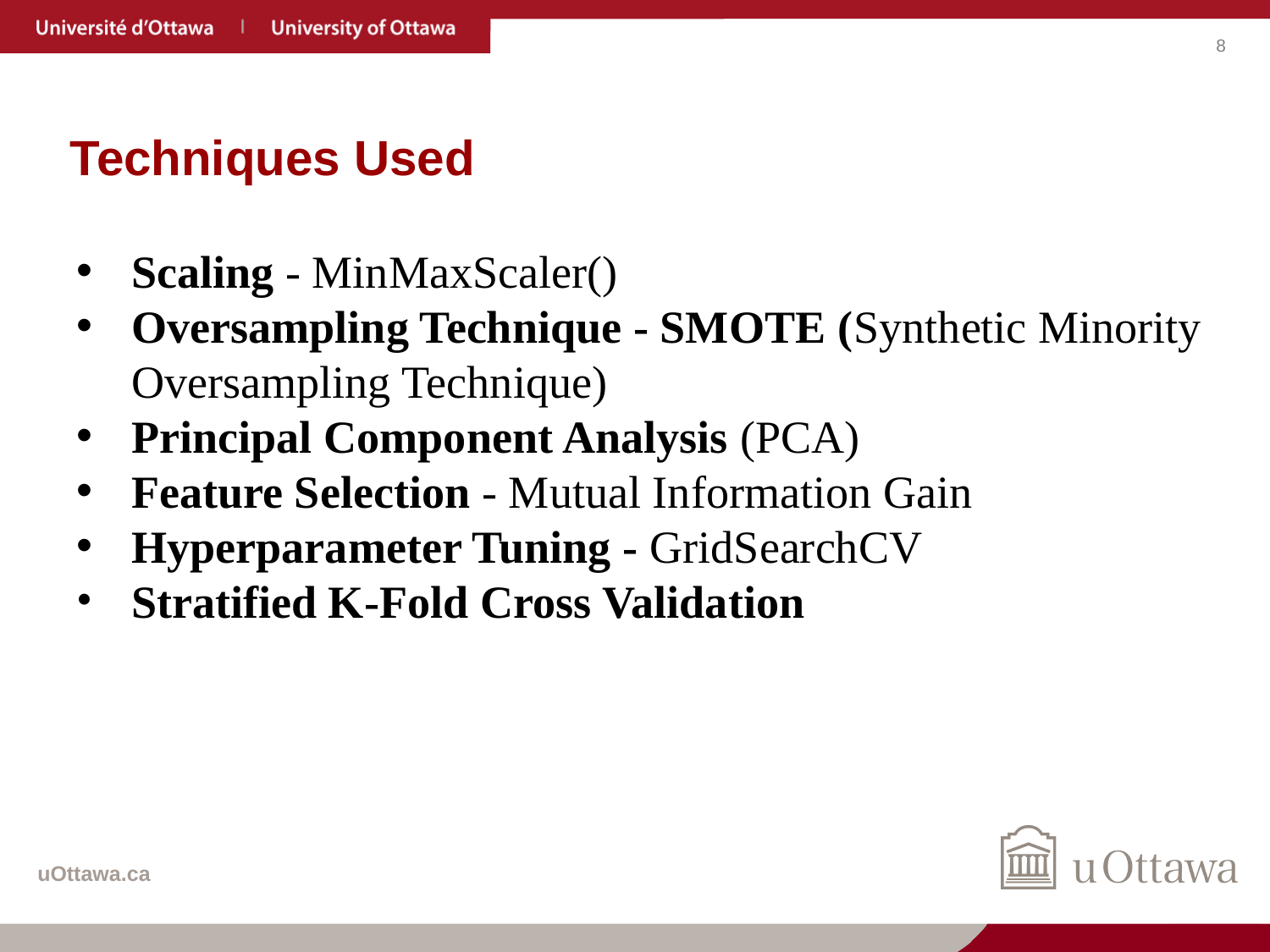

# Techniques Used
Scaling - MinMaxScaler()
Oversampling Technique - SMOTE (Synthetic Minority Oversampling Technique)
Principal Component Analysis (PCA)
Feature Selection - Mutual Information Gain
Hyperparameter Tuning - GridSearchCV
Stratified K-Fold Cross Validation